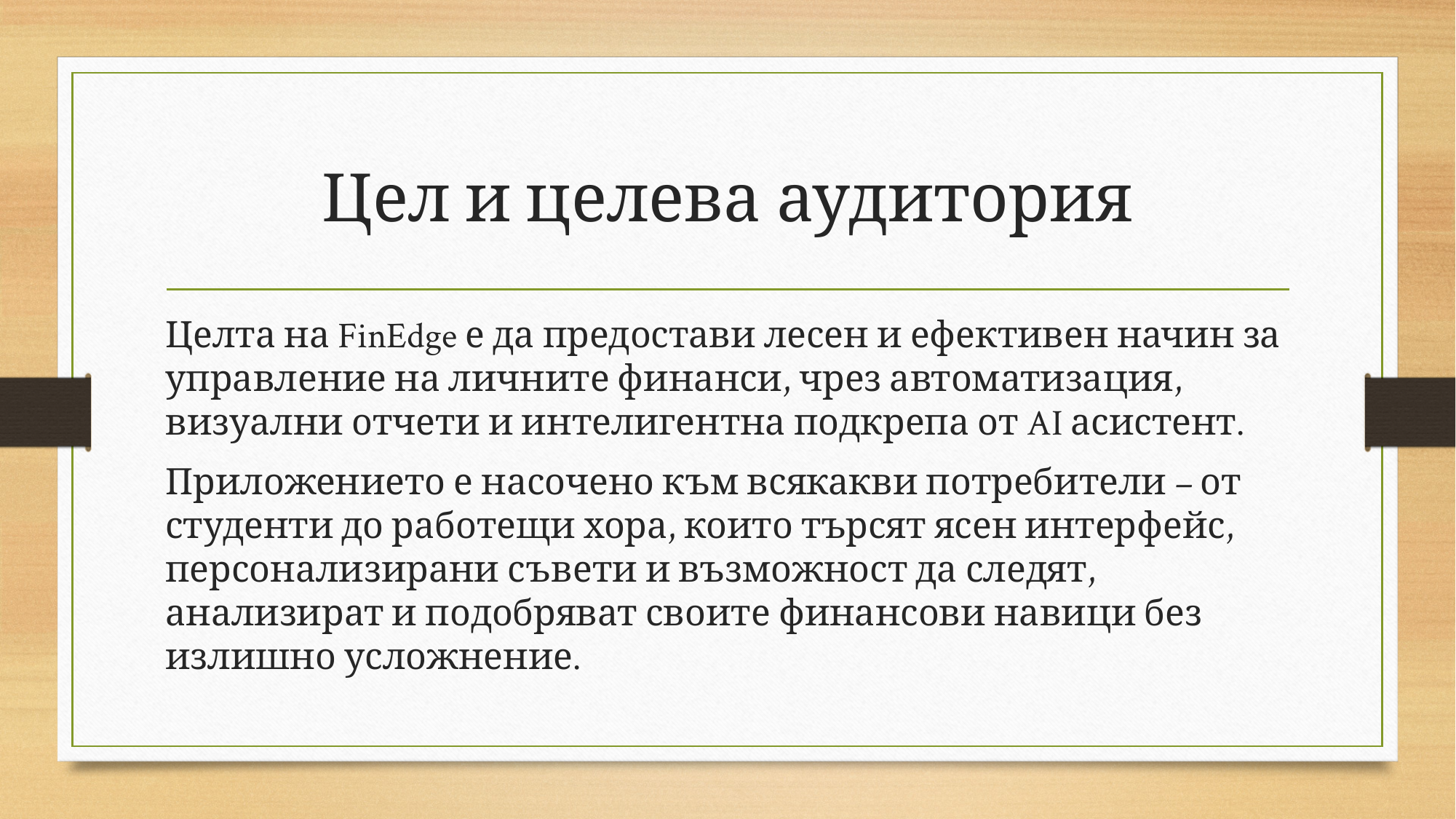

# Цел и целева аудитория
Целта на FinEdge е да предостави лесен и ефективен начин за управление на личните финанси, чрез автоматизация, визуални отчети и интелигентна подкрепа от AI асистент.
Приложението е насочено към всякакви потребители – от студенти до работещи хора, които търсят ясен интерфейс, персонализирани съвети и възможност да следят, анализират и подобряват своите финансови навици без излишно усложнение.